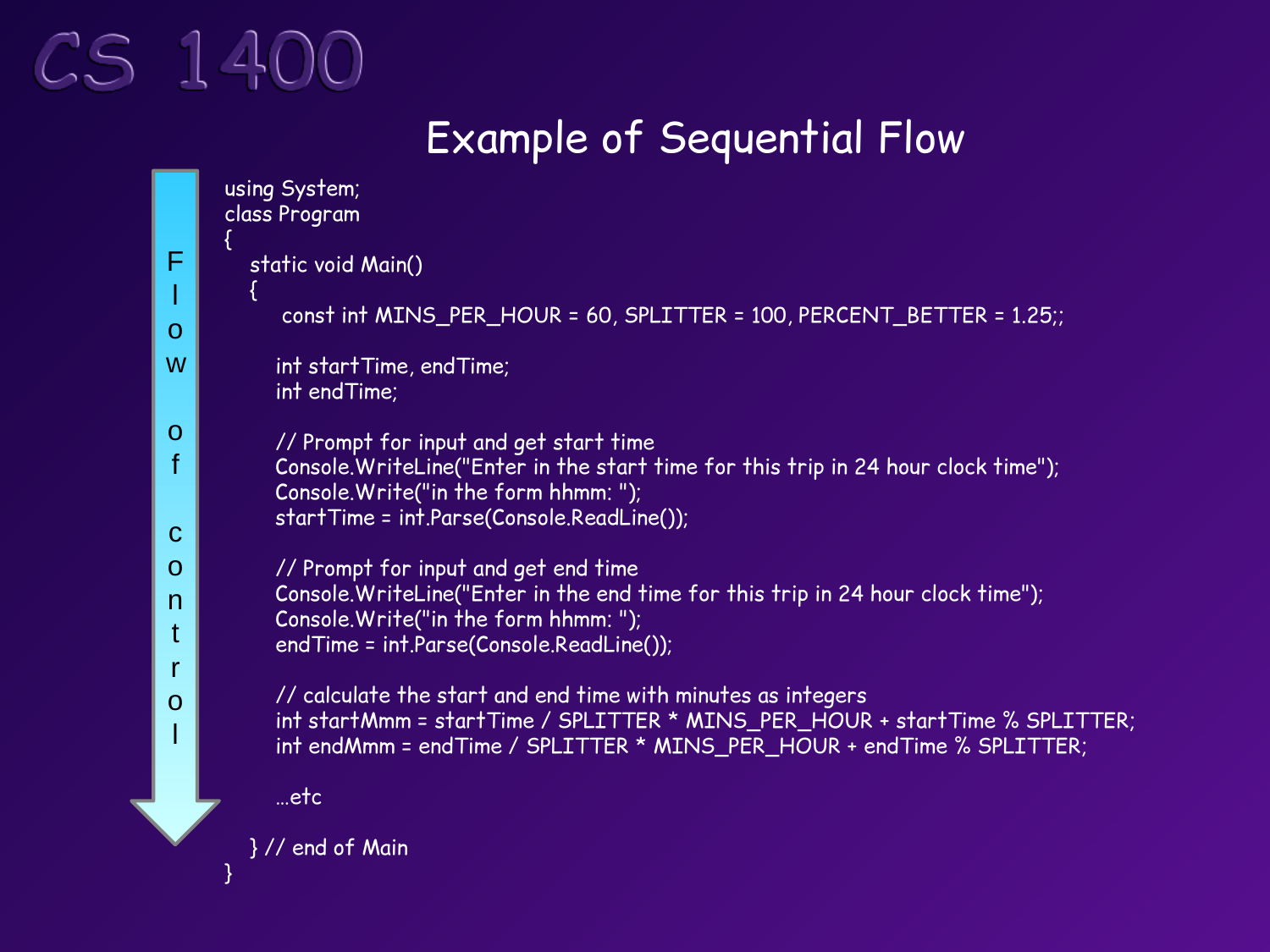

Example of Sequential Flow
using System;
class Program
{
    static void Main()
    {
         const int MINS_PER_HOUR = 60, SPLITTER = 100, PERCENT_BETTER = 1.25;;

        int startTime, endTime;
        int endTime;

        // Prompt for input and get start time
        Console.WriteLine("Enter in the start time for this trip in 24 hour clock time");
        Console.Write("in the form hhmm: ");
        startTime = int.Parse(Console.ReadLine());

        // Prompt for input and get end time
        Console.WriteLine("Enter in the end time for this trip in 24 hour clock time");
        Console.Write("in the form hhmm: ");
        endTime = int.Parse(Console.ReadLine());

        // calculate the start and end time with minutes as integers
        int startMmm = startTime / SPLITTER * MINS_PER_HOUR + startTime % SPLITTER;
        int endMmm = endTime / SPLITTER * MINS_PER_HOUR + endTime % SPLITTER;

        …etc

    } // end of Main
}

Flow of
 cont
rol